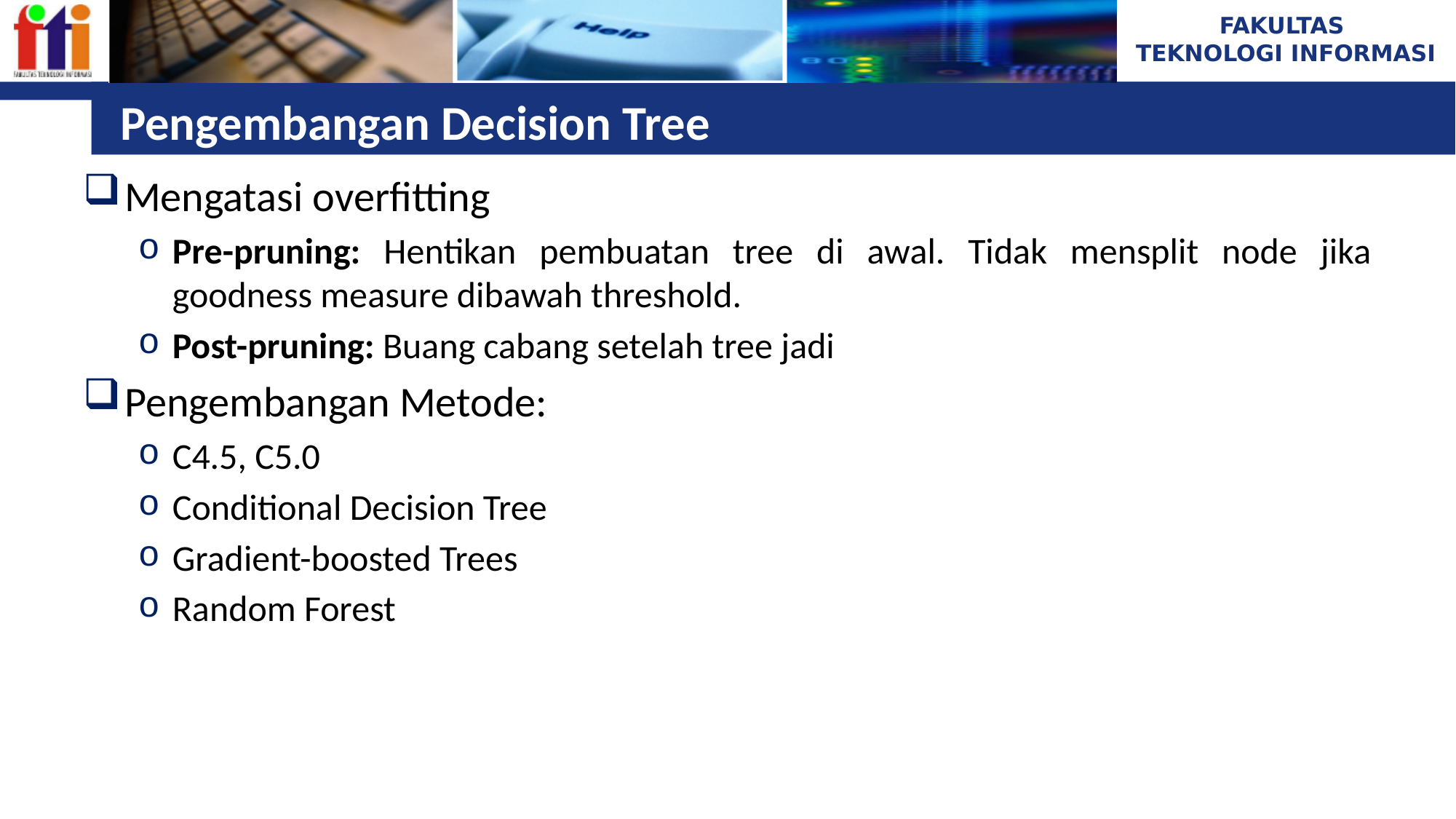

# Pengembangan Decision Tree
Mengatasi overfitting
Pre-pruning: Hentikan pembuatan tree di awal. Tidak mensplit node jika goodness measure dibawah threshold.
Post-pruning: Buang cabang setelah tree jadi
Pengembangan Metode:
C4.5, C5.0
Conditional Decision Tree
Gradient-boosted Trees
Random Forest